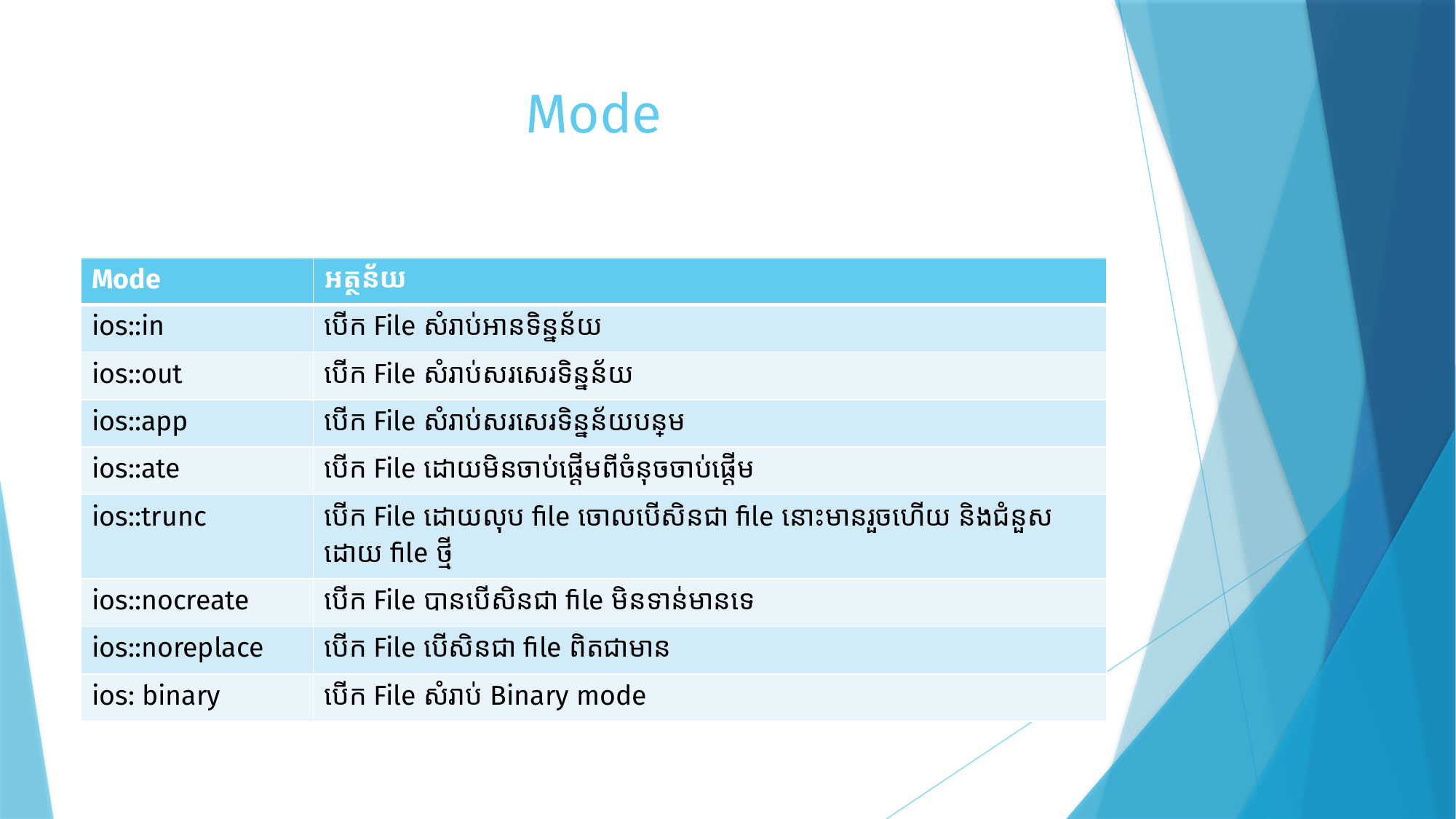

# Mode
| Mode | អត្ថន័យ |
| --- | --- |
| ios::in | បើក File សំរាប់អានទិន្នន័យ |
| ios::out | បើក File សំរាប់សរសេរទិន្នន័យ |
| ios::app | បើក File សំរាប់សរសេរទិន្នន័យបន្ថែម |
| ios::ate | បើក File ដោយមិនចាប់ផ្តើមពីចំនុចចាប់ផ្តើម |
| ios::trunc | បើក File ដោយលុប file ចោលបើសិនជា file នោះមានរួចហើយ និងជំនួសដោយ file ថ្មី |
| ios::nocreate | បើក File បានបើសិនជា file មិនទាន់មានទេ |
| ios::noreplace | បើក File បើសិនជា file ពិតជាមាន |
| ios: binary | បើក File សំរាប់ Binary mode |